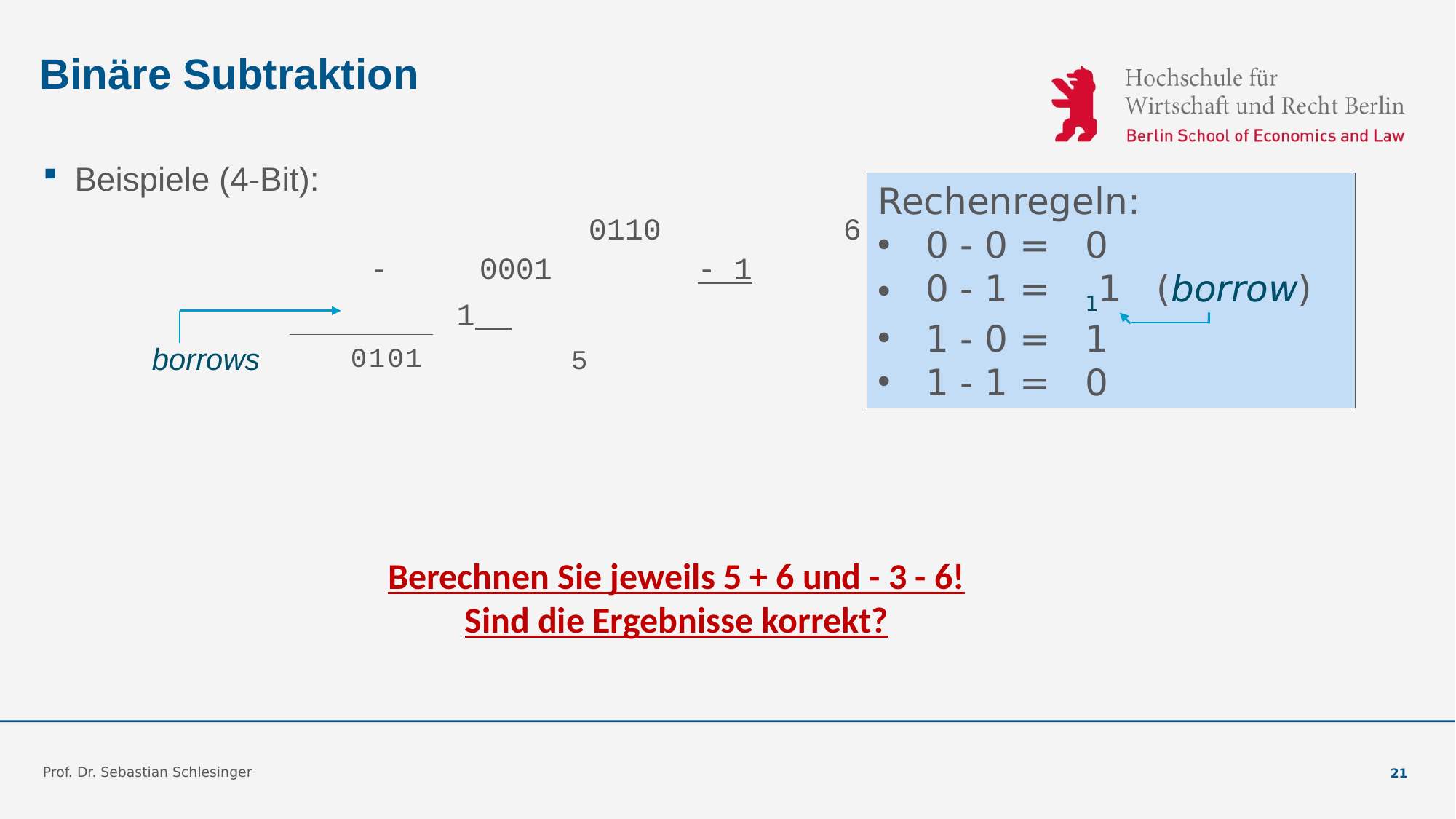

# Binäre Subtraktion
Beispiele (4-Bit):
		  			0110		  6
	    		- 	0001		- 1
		    	         1
	borrows

Rechenregeln:
   0 - 0 =   0
   0 - 1 =   11   (borrow)
   1 - 0 =   1
   1 - 1 =   0
1
0
0
1
5
Berechnen Sie jeweils 5 + 6 und - 3 - 6! Sind die Ergebnisse korrekt?
Prof. Dr. Sebastian Schlesinger
21